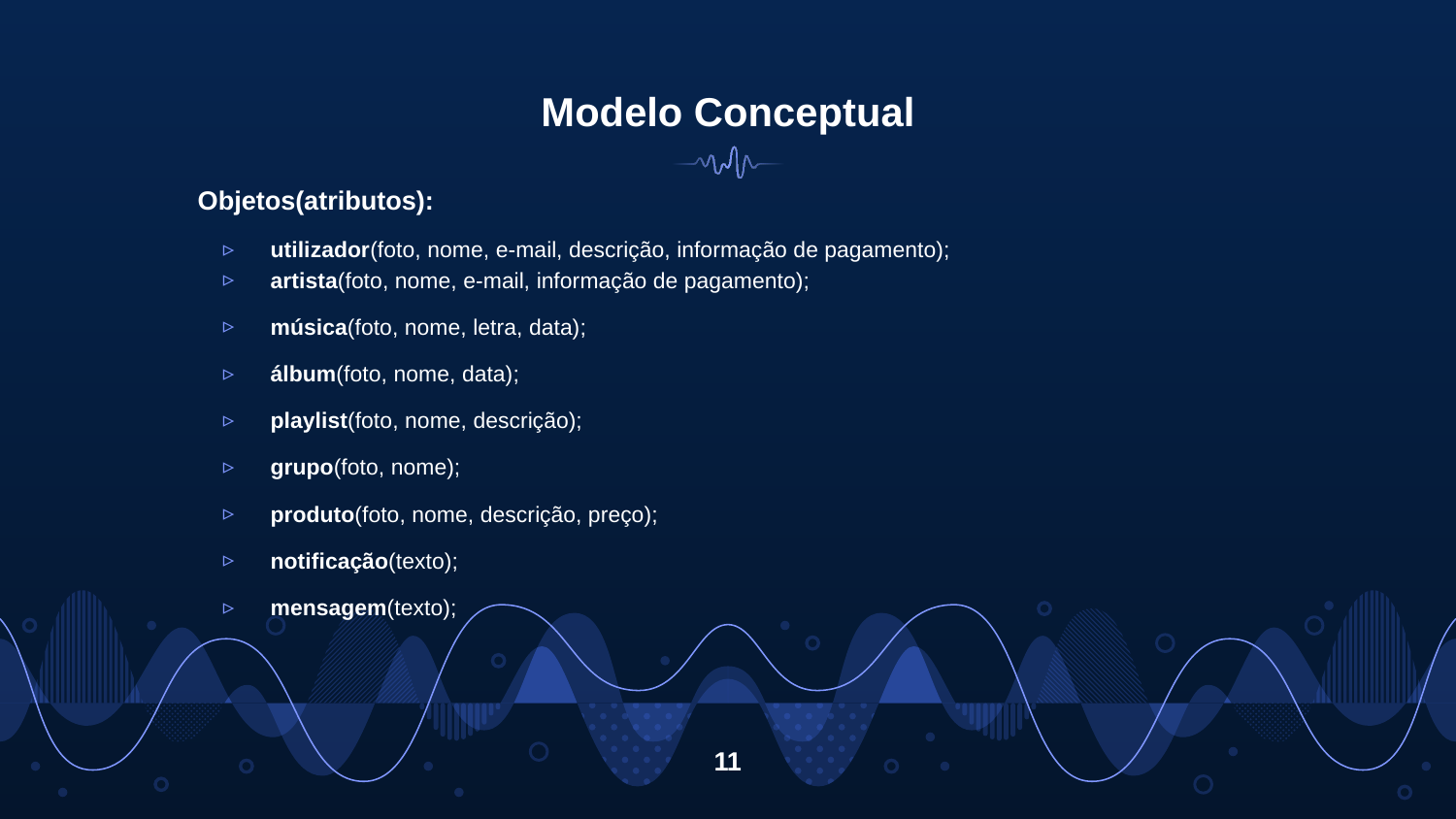

# Modelo Conceptual
Objetos(atributos):
utilizador(foto, nome, e-mail, descrição, informação de pagamento);
artista(foto, nome, e-mail, informação de pagamento);
música(foto, nome, letra, data);
álbum(foto, nome, data);
playlist(foto, nome, descrição);
grupo(foto, nome);
produto(foto, nome, descrição, preço);
notificação(texto);
mensagem(texto);

mensagem(texto);

11